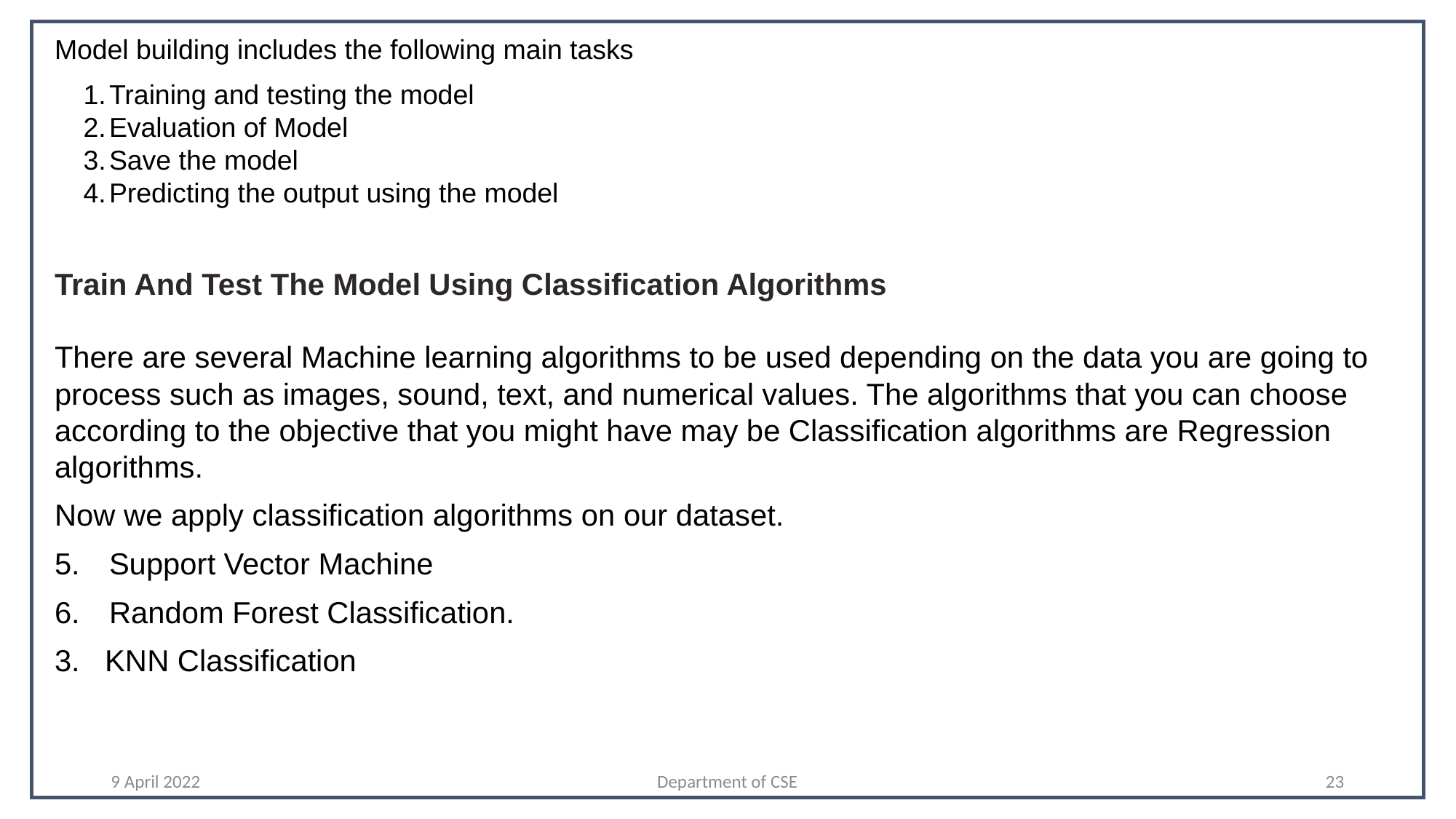

Model building includes the following main tasks
Training and testing the model
Evaluation of Model
Save the model
Predicting the output using the model

Train And Test The Model Using Classification Algorithms

There are several Machine learning algorithms to be used depending on the data you are going to process such as images, sound, text, and numerical values. The algorithms that you can choose according to the objective that you might have may be Classification algorithms are Regression algorithms.
Now we apply classification algorithms on our dataset.
Support Vector Machine
Random Forest Classification.
3.   KNN Classification

9 April 2022
Department of CSE
23